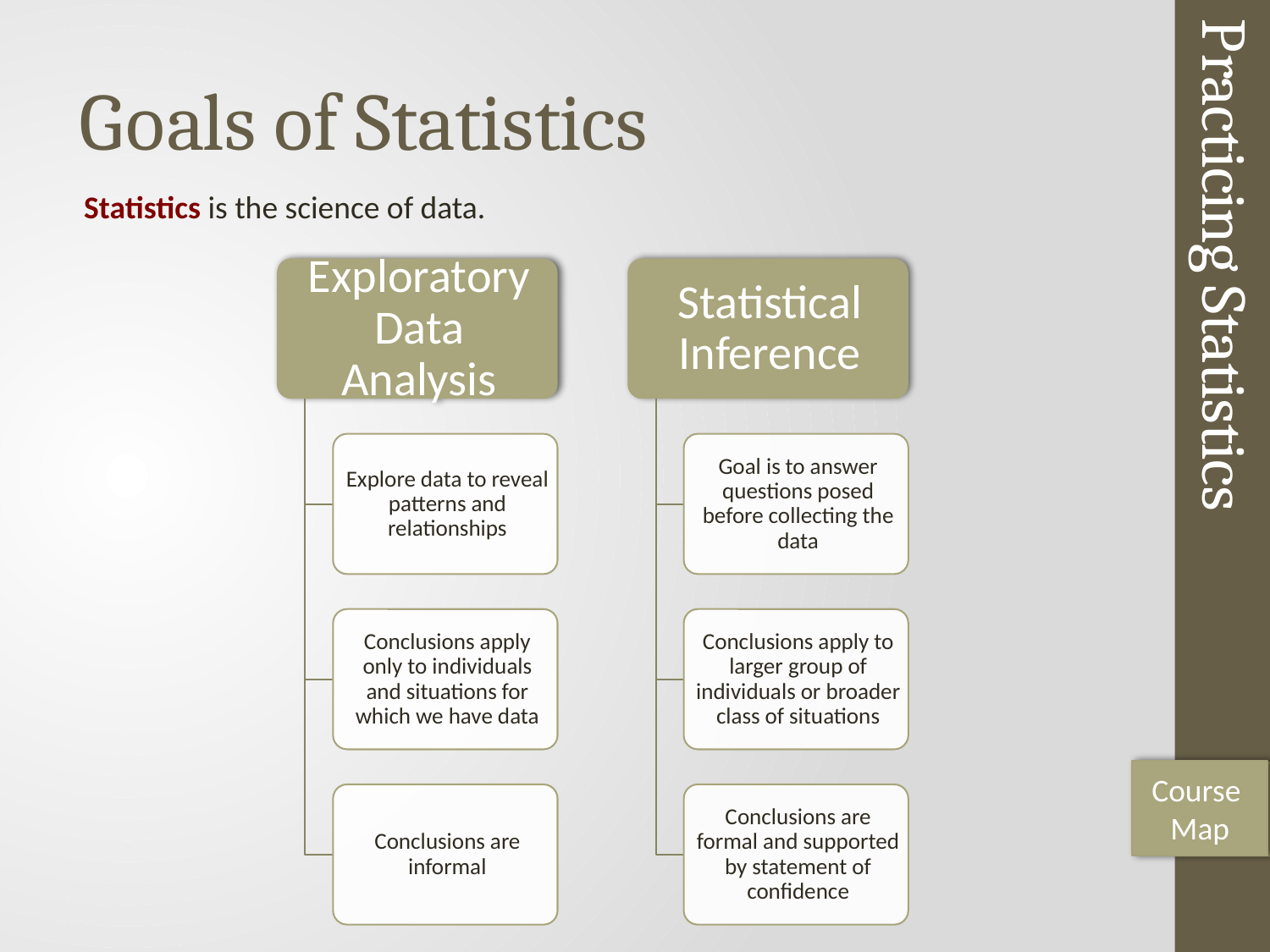

# Goals of Statistics
Statistics is the science of data.
Practicing Statistics
Exploratory Data Analysis
Explore data to reveal patterns and relationships
Conclusions apply only to individuals and situations for which we have data
Conclusions are informal
Statistical Inference
Goal is to answer questions posed before collecting the data
Conclusions apply to larger group of individuals or broader class of situations
Conclusions are formal and supported by statement of confidence
Course
Map